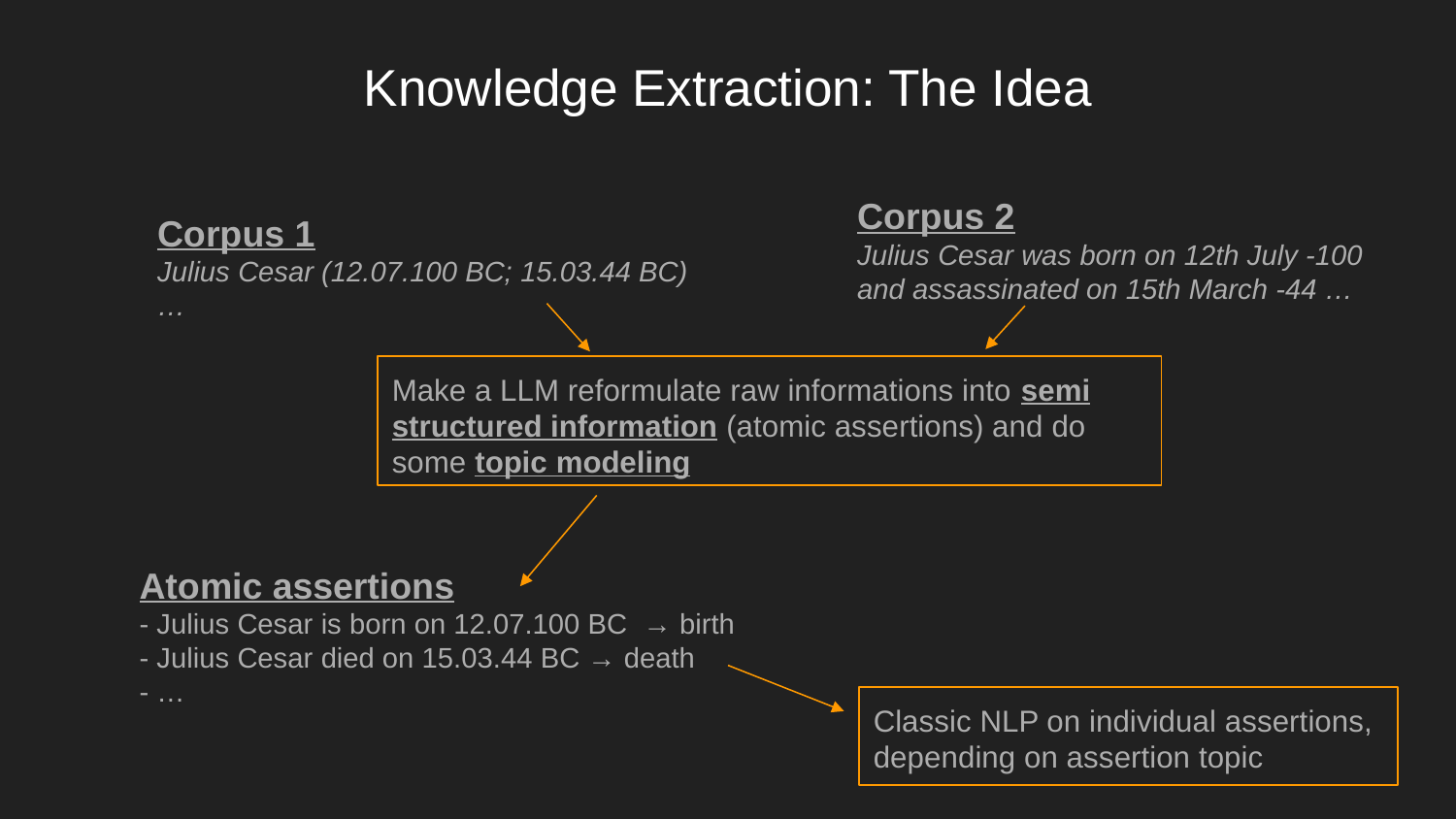

# Knowledge Extraction: The Idea
Corpus 2
Julius Cesar was born on 12th July -100 and assassinated on 15th March -44 …
Corpus 1
Julius Cesar (12.07.100 BC; 15.03.44 BC) …
Make a LLM reformulate raw informations into semi structured information (atomic assertions) and do some topic modeling
Atomic assertions
- Julius Cesar is born on 12.07.100 BC  → birth
- Julius Cesar died on 15.03.44 BC → death
- …

Classic NLP on individual assertions, depending on assertion topic